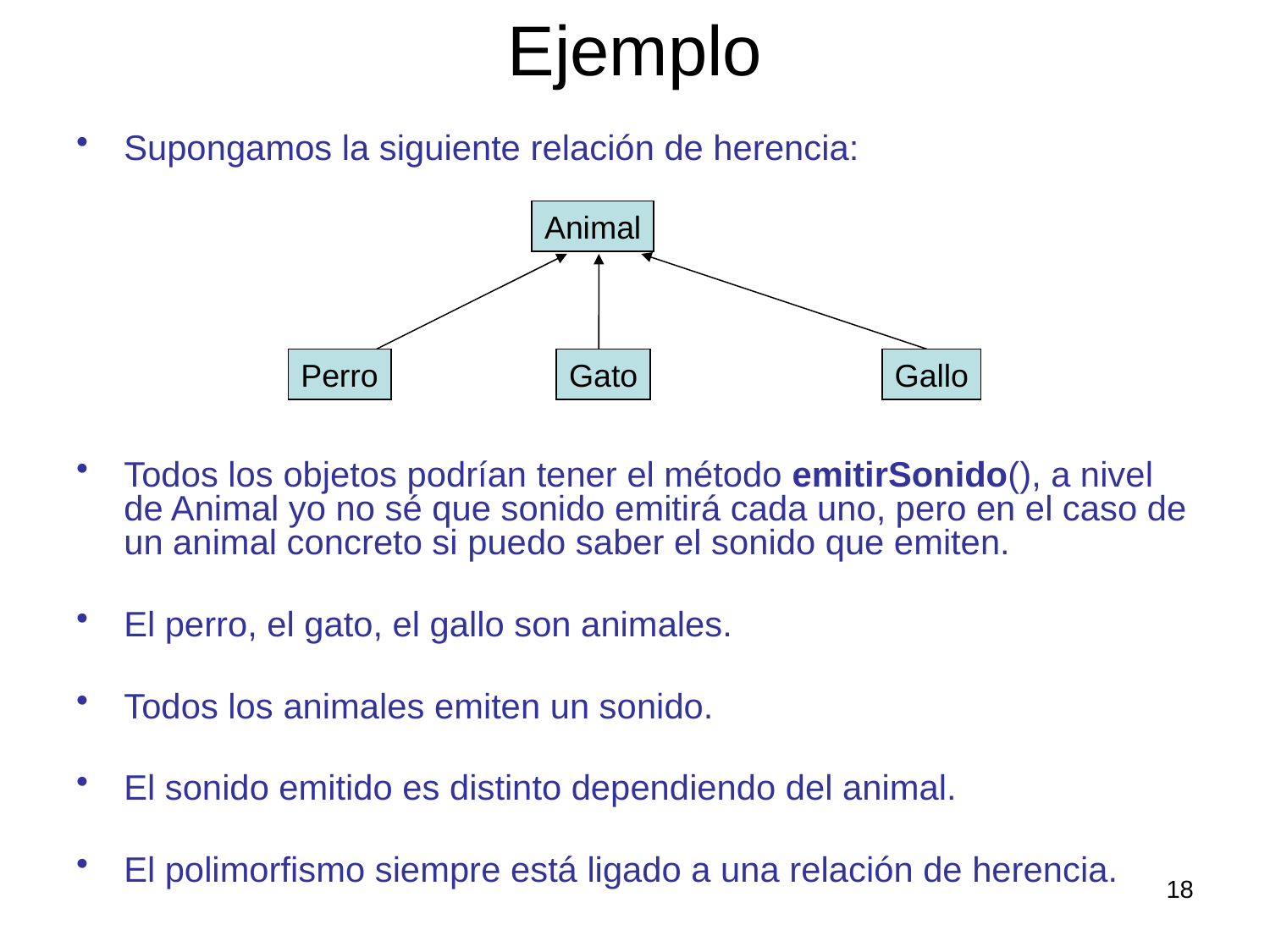

# Ejemplo
Supongamos la siguiente relación de herencia:

Todos los objetos podrían tener el método emitirSonido(), a nivel de Animal yo no sé que sonido emitirá cada uno, pero en el caso de un animal concreto si puedo saber el sonido que emiten.

El perro, el gato, el gallo son animales.

Todos los animales emiten un sonido.

El sonido emitido es distinto dependiendo del animal.

El polimorfismo siempre está ligado a una relación de herencia.

Animal

Perro
Gato
Gallo
18